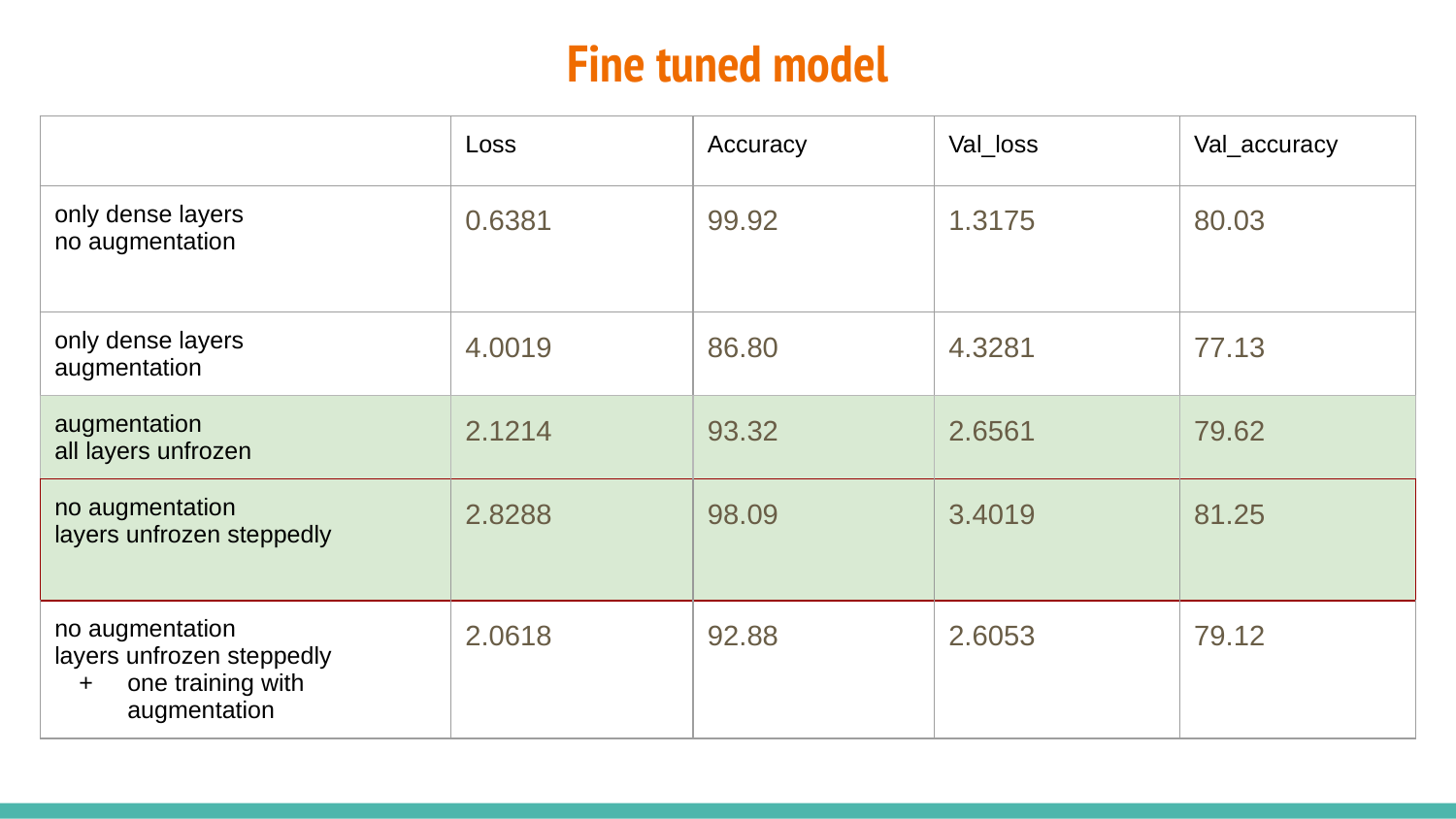

# Fine tuned model
|  | Loss | Accuracy | Val\_loss | Val\_accuracy |
| --- | --- | --- | --- | --- |
| only dense layers no augmentation | 0.6381 | 99.92 | 1.3175 | 80.03 |
| only dense layers augmentation | 4.0019 | 86.80 | 4.3281 | 77.13 |
| augmentation all layers unfrozen | 2.1214 | 93.32 | 2.6561 | 79.62 |
| no augmentation layers unfrozen steppedly | 2.8288 | 98.09 | 3.4019 | 81.25 |
| no augmentation layers unfrozen steppedly one training with augmentation | 2.0618 | 92.88 | 2.6053 | 79.12 |